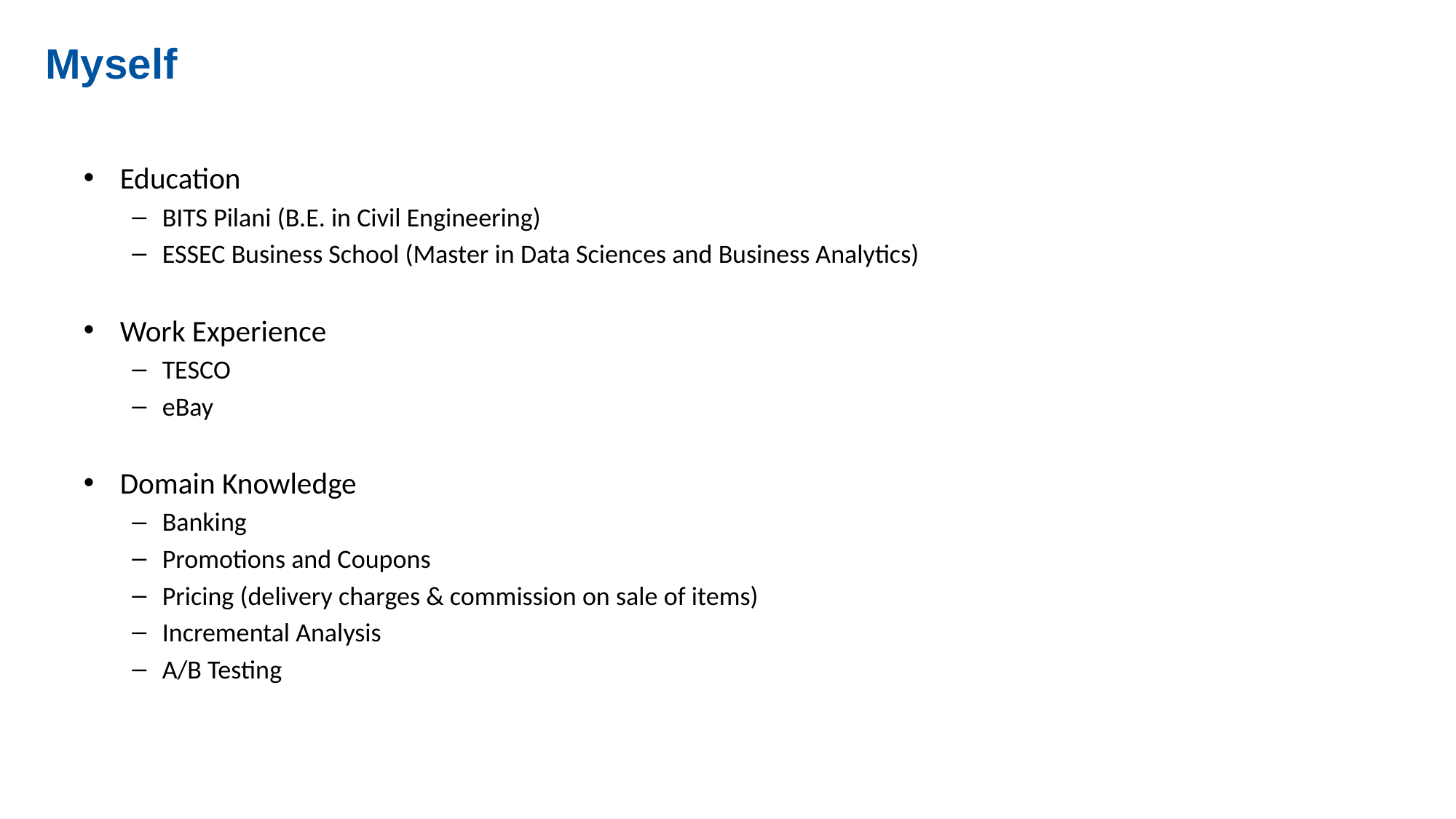

Myself
Education
BITS Pilani (B.E. in Civil Engineering)
ESSEC Business School (Master in Data Sciences and Business Analytics)

Work Experience
TESCO
eBay

Domain Knowledge
Banking
Promotions and Coupons
Pricing (delivery charges & commission on sale of items)
Incremental Analysis
A/B Testing